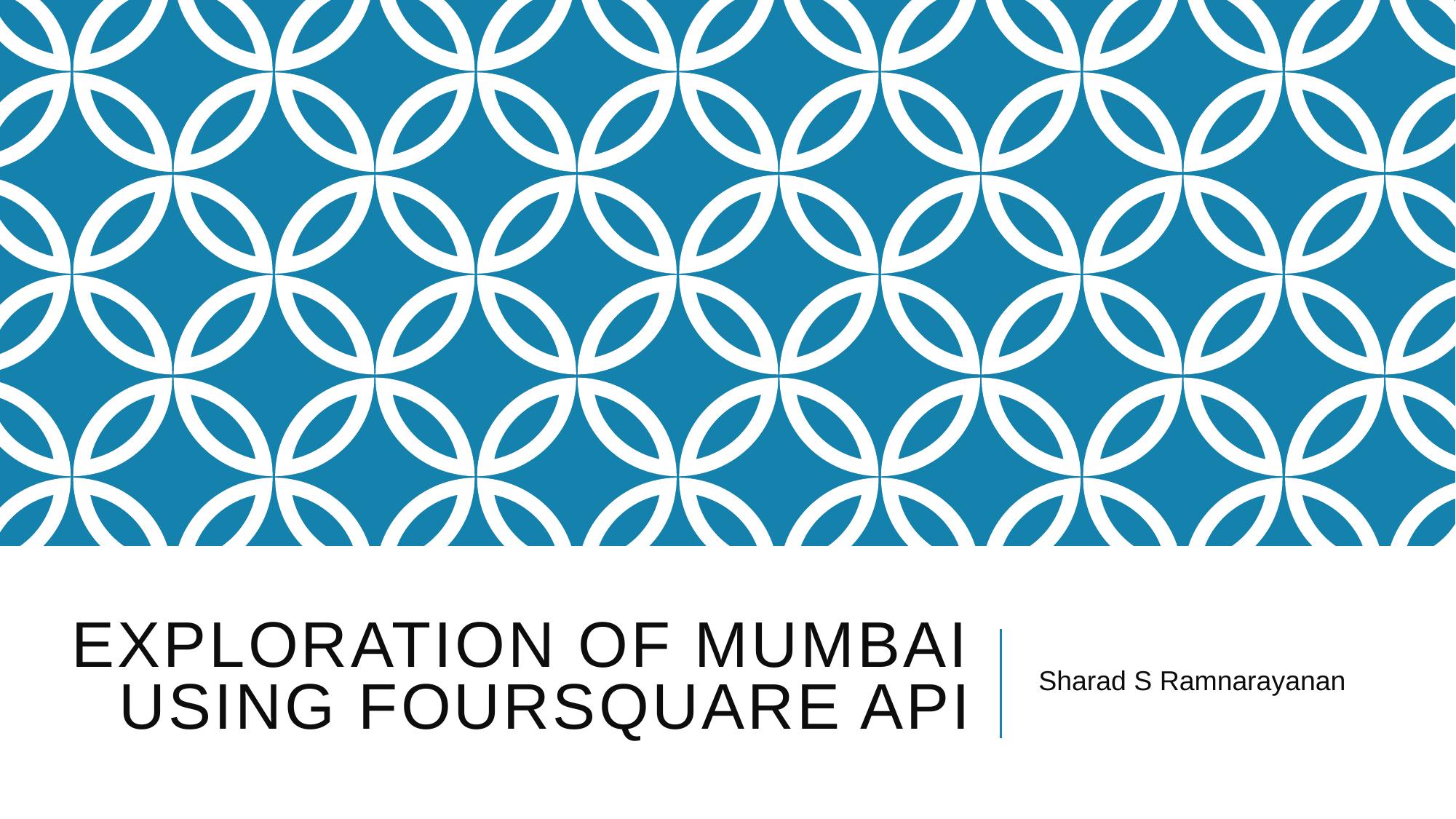

# Exploration of Mumbai using Foursquare API
Sharad S Ramnarayanan